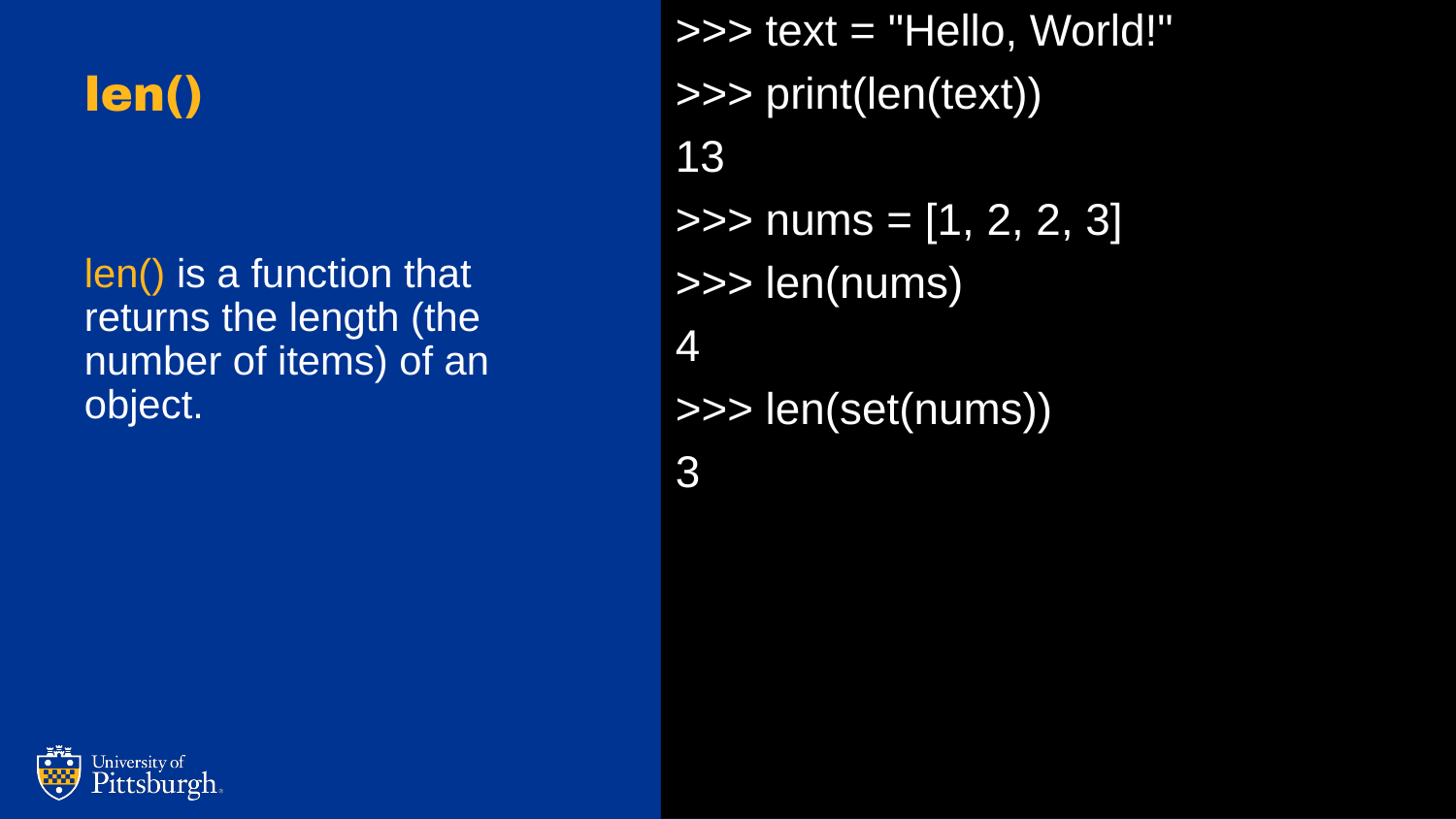

>>> text = "Hello, World!"
>>> print(len(text))
13
>>> nums = [1, 2, 2, 3]
>>> len(nums)
4
>>> len(set(nums))
3
# len()
len() is a function that returns the length (the number of items) of an object.